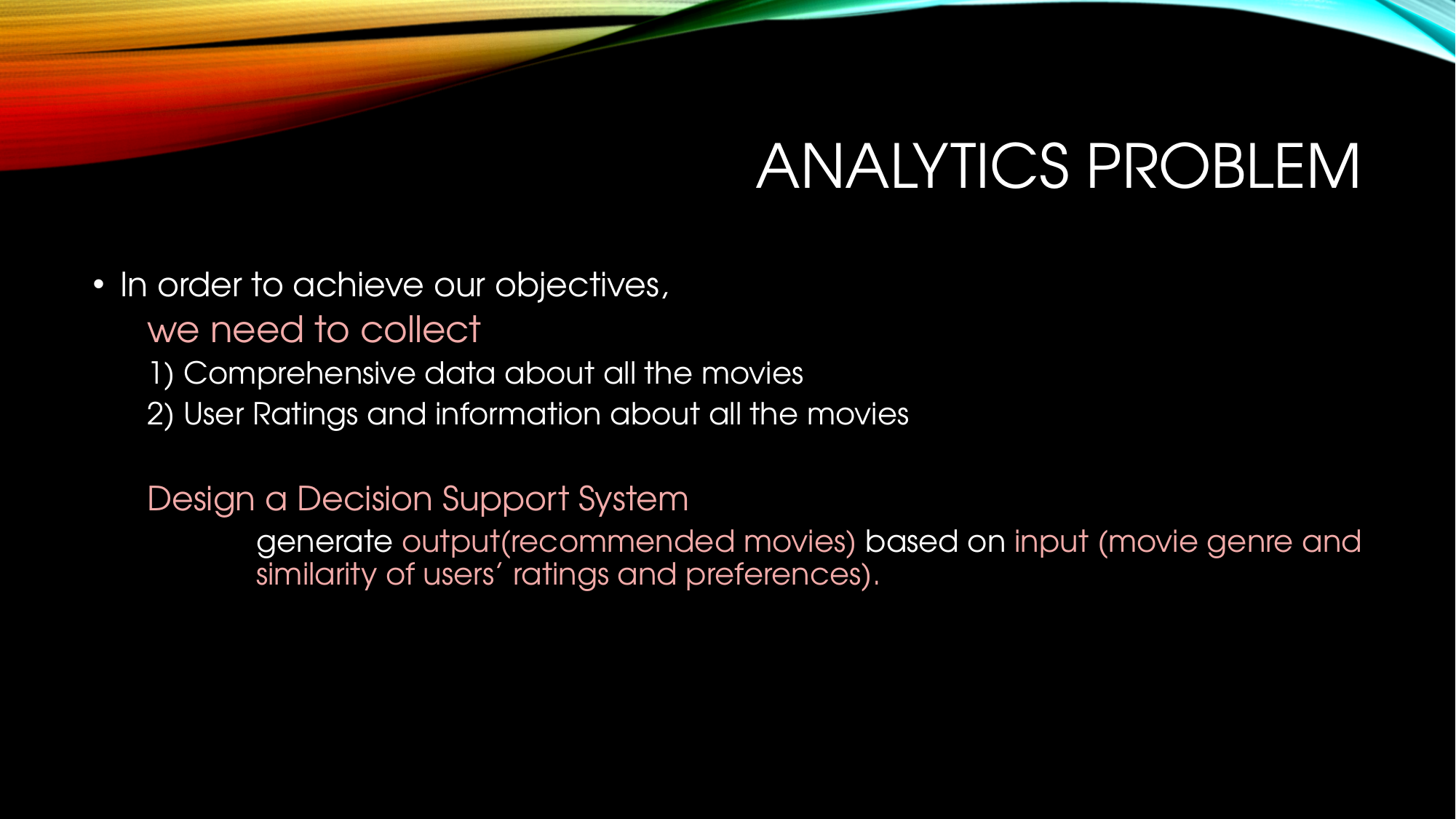

# Analytics problem
In order to achieve our objectives,
we need to collect
1) Comprehensive data about all the movies
2) User Ratings and information about all the movies

Design a Decision Support System
	generate output(recommended movies) based on input (movie genre and 	similarity of users’ ratings and preferences).